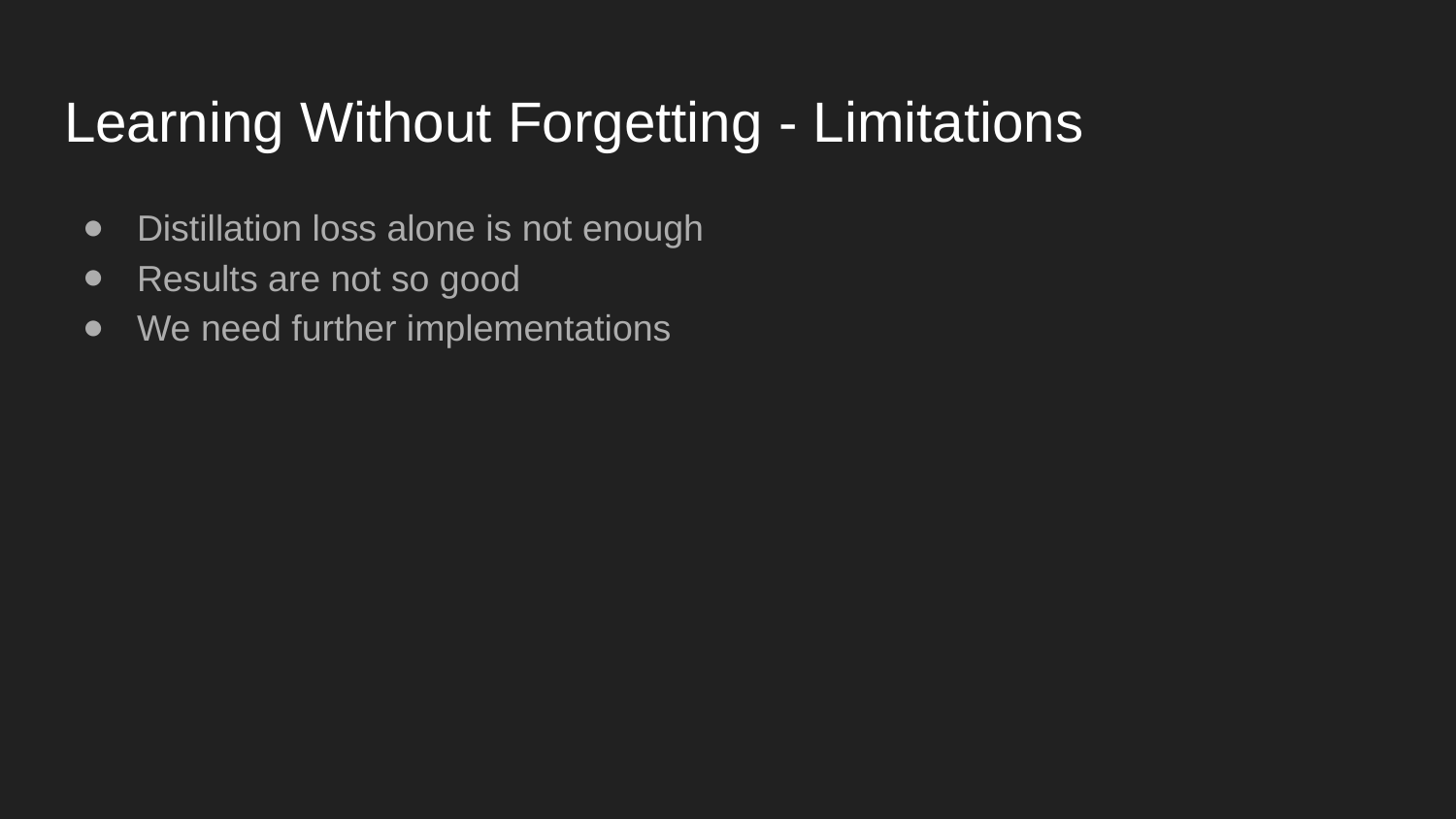

# Learning Without Forgetting - Limitations
Distillation loss alone is not enough
Results are not so good
We need further implementations